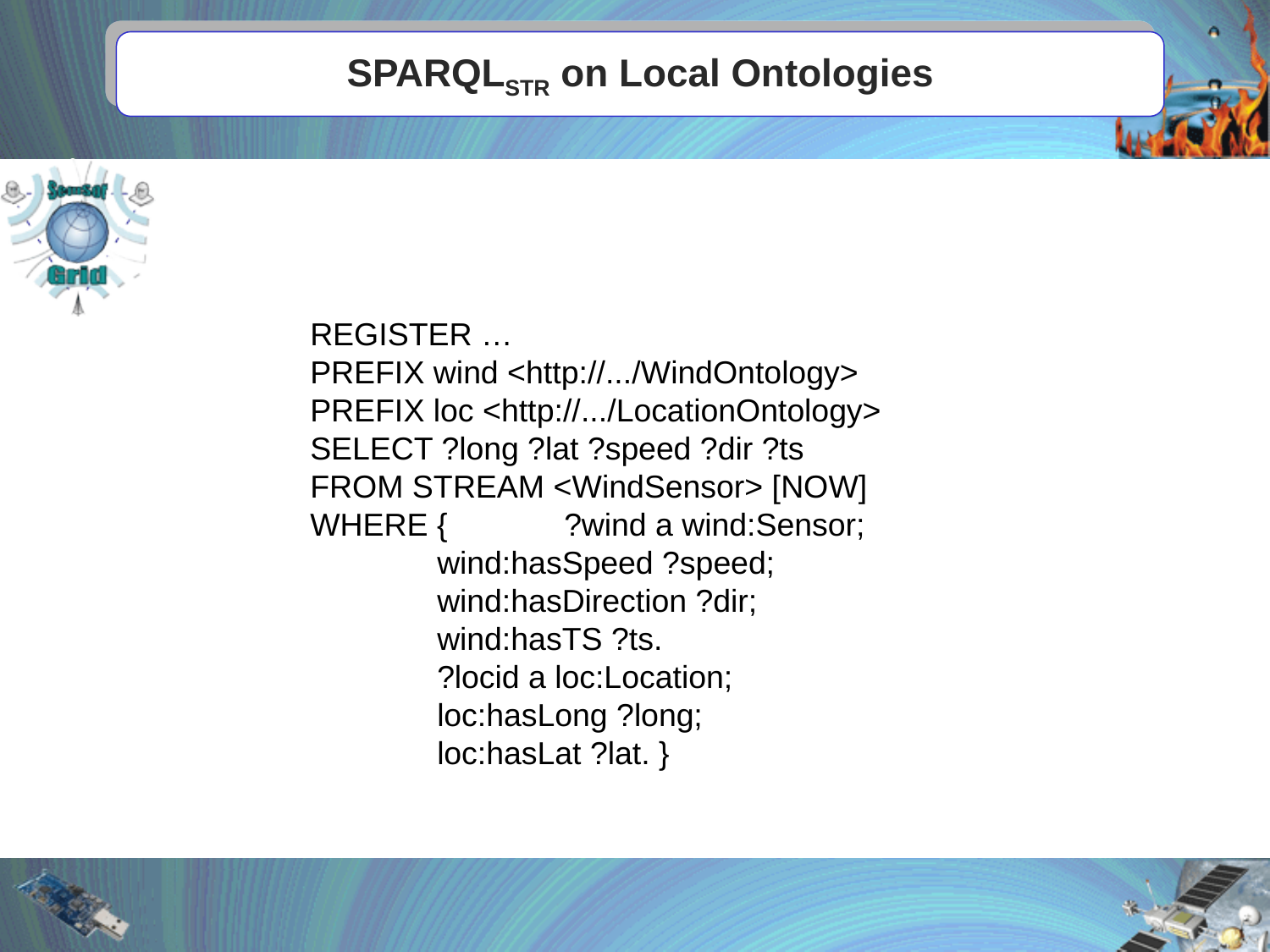

# SPARQLSTR on Local Ontologies

REGISTER …
PREFIX wind <http://.../WindOntology>
PREFIX loc <http://.../LocationOntology>
SELECT ?long ?lat ?speed ?dir ?ts
FROM STREAM <WindSensor> [NOW]
WHERE { 	?wind a wind:Sensor;
	wind:hasSpeed ?speed;
	wind:hasDirection ?dir;
	wind:hasTS ?ts.
	?locid a loc:Location;
	loc:hasLong ?long;
	loc:hasLat ?lat. }